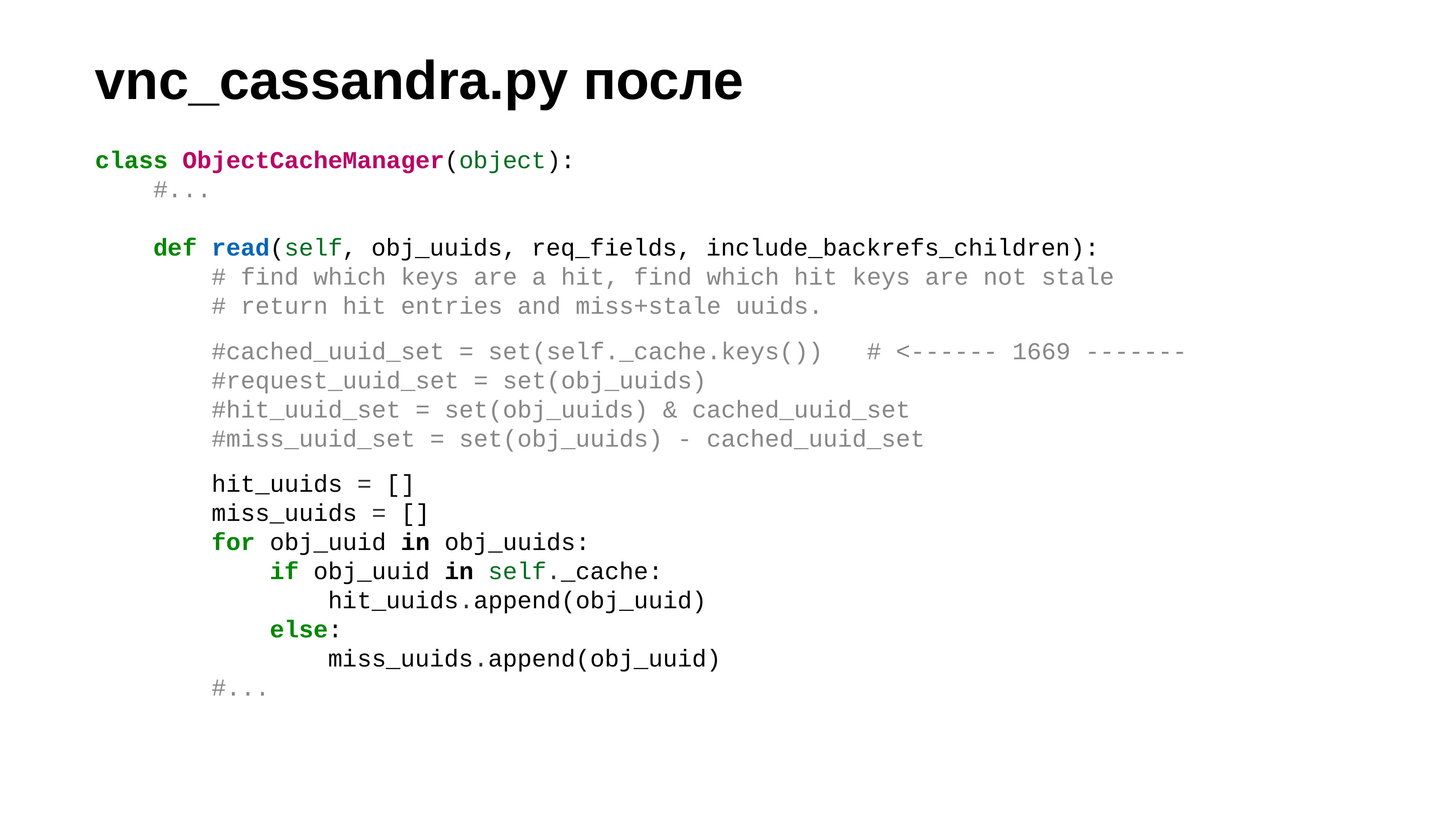

vnc_cassandra.py после
class ObjectCacheManager(object):
    #...

    def read(self, obj_uuids, req_fields, include_backrefs_children):
        # find which keys are a hit, find which hit keys are not stale
        # return hit entries and miss+stale uuids.

        #cached_uuid_set = set(self._cache.keys())   # <------ 1669 -------
        #request_uuid_set = set(obj_uuids)
        #hit_uuid_set = set(obj_uuids) & cached_uuid_set
        #miss_uuid_set = set(obj_uuids) - cached_uuid_set

        hit_uuids = []
        miss_uuids = []
        for obj_uuid in obj_uuids:
            if obj_uuid in self._cache:
                hit_uuids.append(obj_uuid)
            else:
                miss_uuids.append(obj_uuid)
        #...